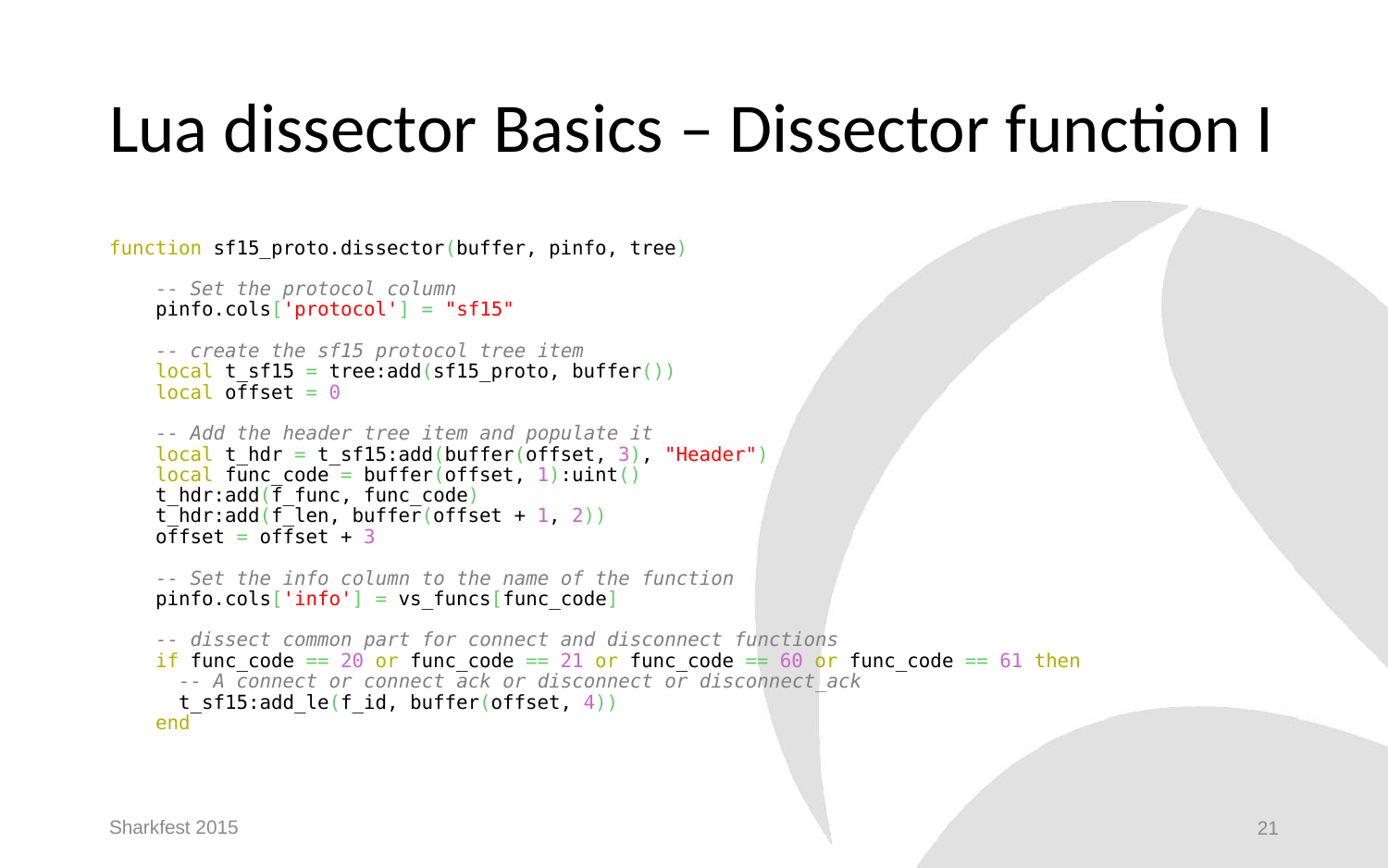

# Lua dissector Basics – Dissector function I
function sf15_proto.dissector(buffer, pinfo, tree)

    -- Set the protocol column
    pinfo.cols['protocol'] = "sf15"

    -- create the sf15 protocol tree item
    local t_sf15 = tree:add(sf15_proto, buffer())
    local offset = 0

    -- Add the header tree item and populate it
    local t_hdr = t_sf15:add(buffer(offset, 3), "Header")
    local func_code = buffer(offset, 1):uint()
    t_hdr:add(f_func, func_code)
    t_hdr:add(f_len, buffer(offset + 1, 2))
    offset = offset + 3

    -- Set the info column to the name of the function
    pinfo.cols['info'] = vs_funcs[func_code]

    -- dissect common part for connect and disconnect functions
    if func_code == 20 or func_code == 21 or func_code == 60 or func_code == 61 then
      -- A connect or connect ack or disconnect or disconnect_ack
      t_sf15:add_le(f_id, buffer(offset, 4))
    end

Sharkfest 2015
21